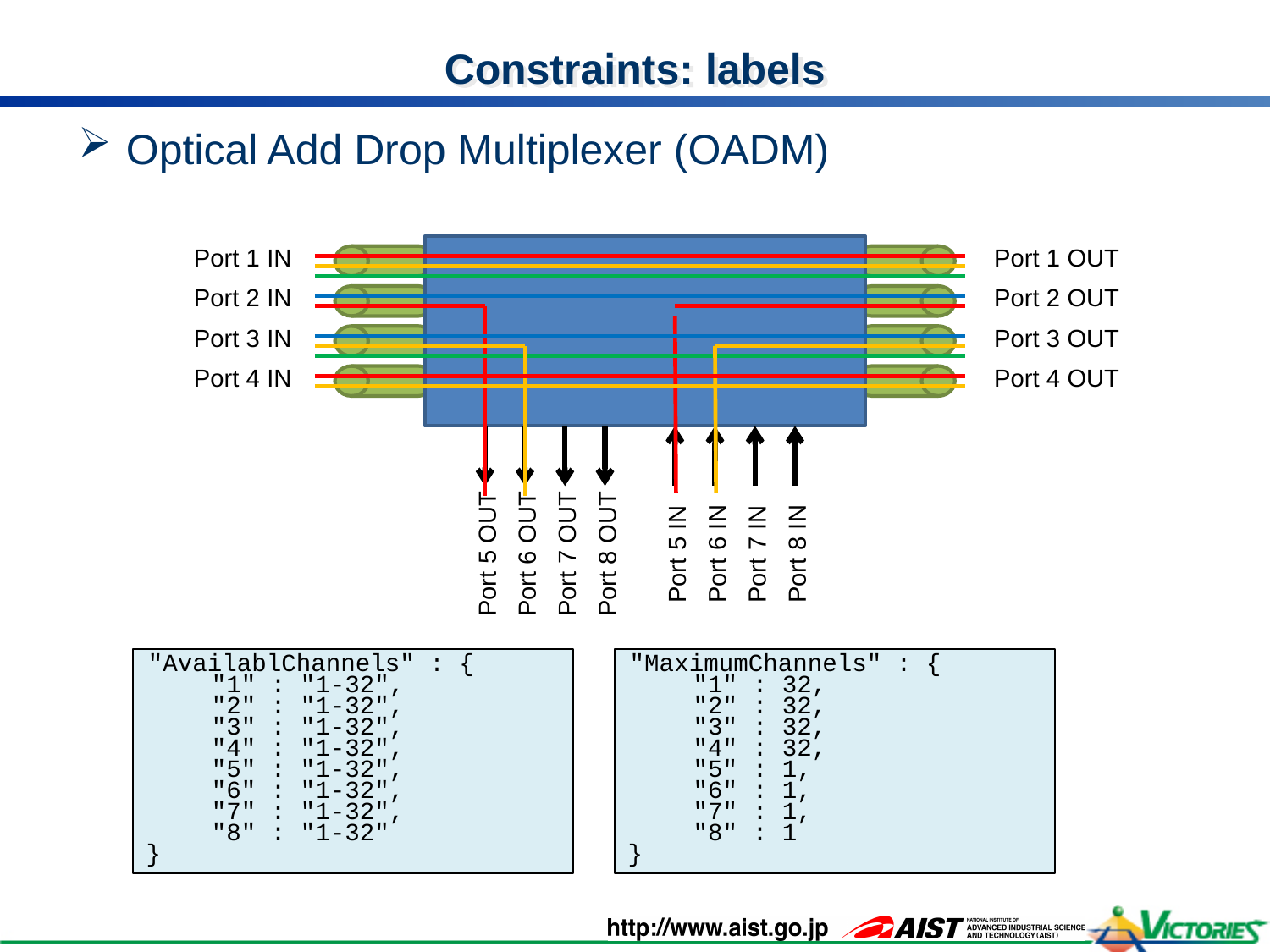

# Constraints: labels
Optical Add Drop Multiplexer (OADM)

Port 1 IN

Port 1 OUT

Port 2 IN
Port 2 OUT

Port 3 IN
Port 3 OUT

Port 4 IN
Port 4 OUT

Port 5 OUT
Port 6 OUT
Port 7 OUT
Port 8 OUT
Port 5 IN
Port 6 IN
Port 7 IN
Port 8 IN
"AvailablChannels" : {
"1" : "1-32",
"2" : "1-32",
"3" : "1-32",
"4" : "1-32",
"5" : "1-32",
"6" : "1-32",
"7" : "1-32",
"8" : "1-32"
}
"MaximumChannels" : {
"1" : 32,
"2" : 32,
"3" : 32,
"4" : 32,
"5" : 1,
"6" : 1,
"7" : 1,
"8" : 1
}